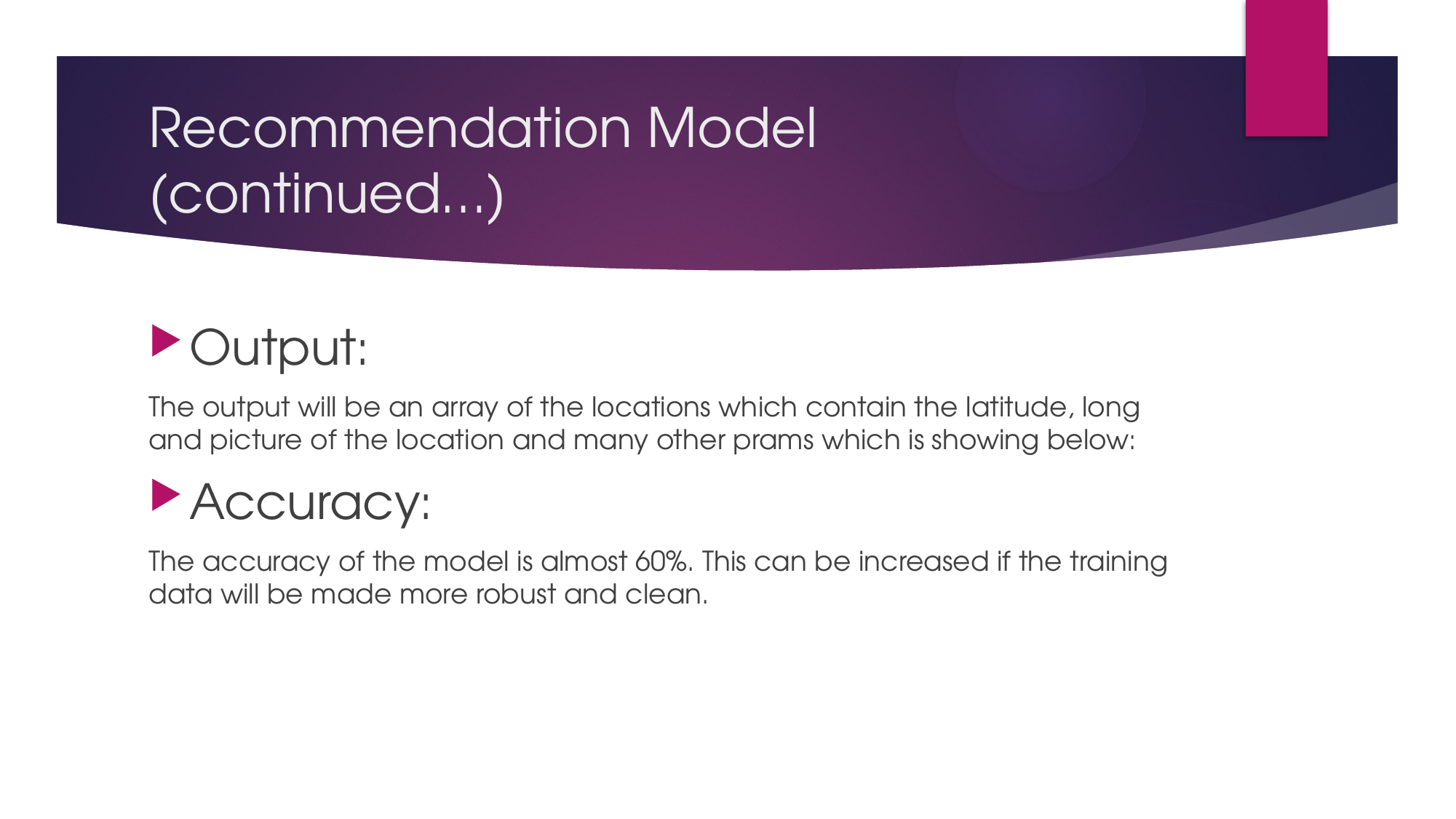

# Recommendation Model (continued…)
Output:
The output will be an array of the locations which contain the latitude, long and picture of the location and many other prams which is showing below:
Accuracy:
The accuracy of the model is almost 60%. This can be increased if the training data will be made more robust and clean.